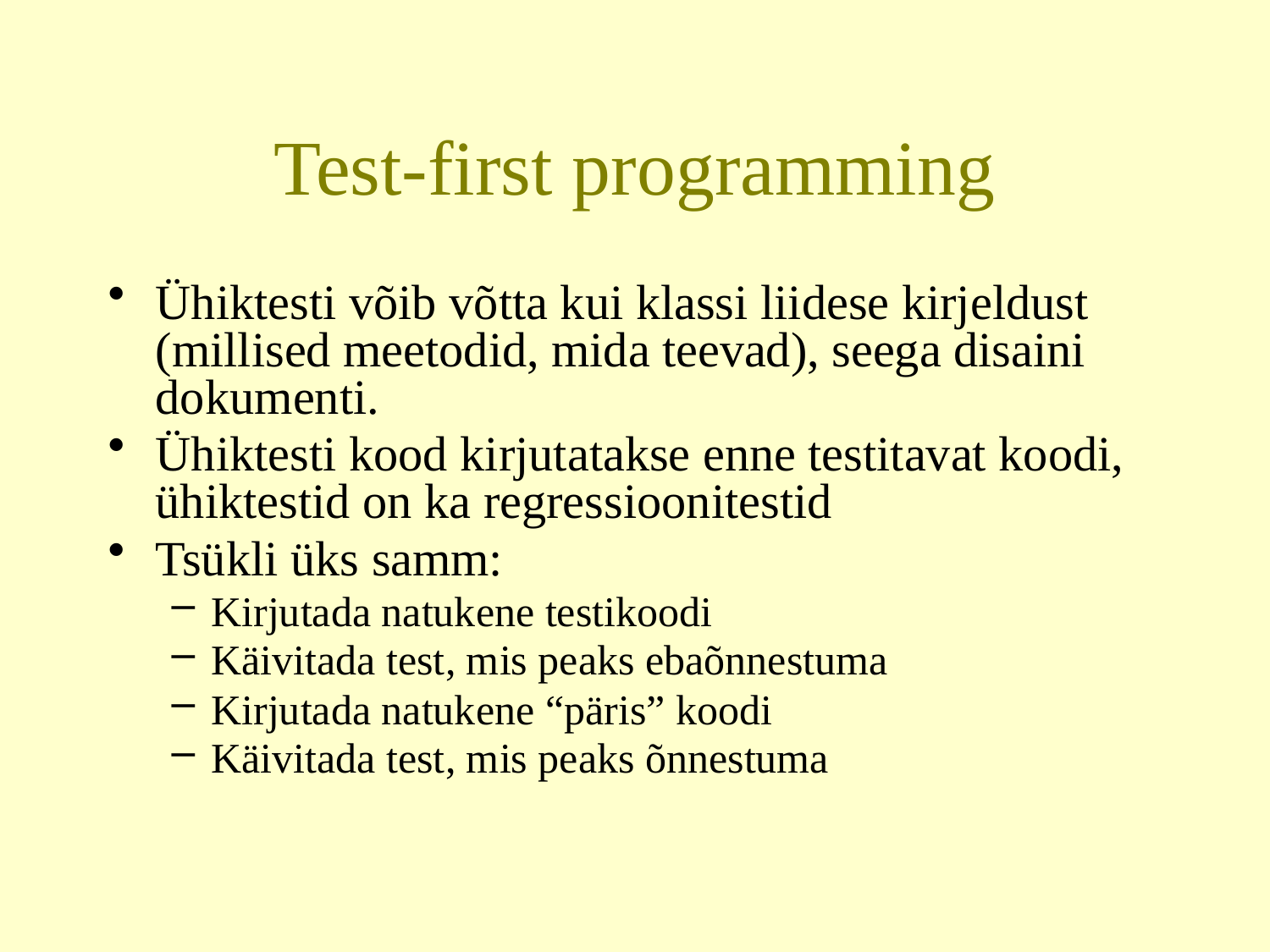

# Test-first programming
Ühiktesti võib võtta kui klassi liidese kirjeldust (millised meetodid, mida teevad), seega disaini dokumenti.
Ühiktesti kood kirjutatakse enne testitavat koodi, ühiktestid on ka regressioonitestid
Tsükli üks samm:
Kirjutada natukene testikoodi
Käivitada test, mis peaks ebaõnnestuma
Kirjutada natukene “päris” koodi
Käivitada test, mis peaks õnnestuma